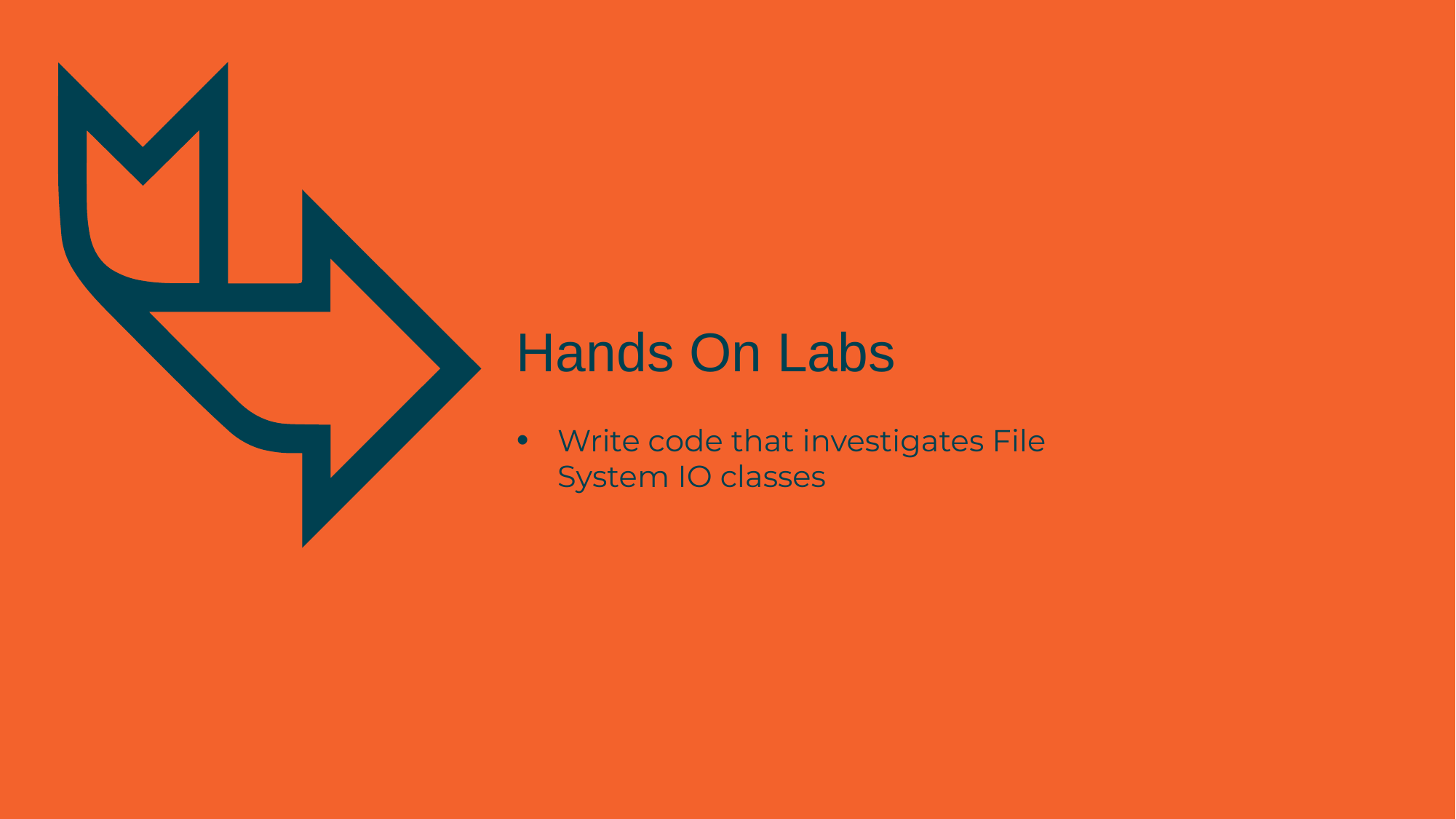

# Hands On Labs
Write code that investigates File System IO classes